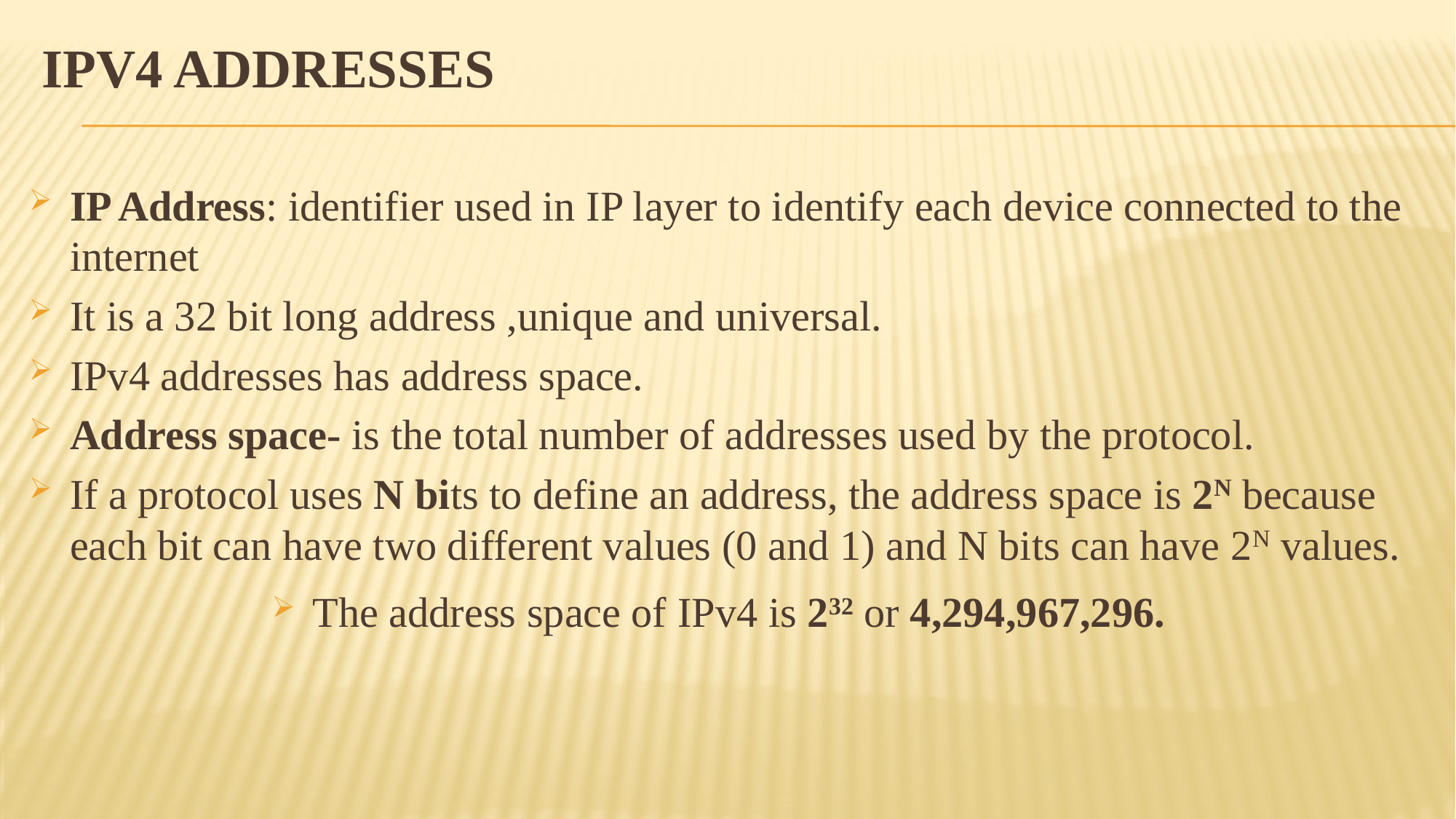

# IPv4 Addresses
IP Address: identifier used in IP layer to identify each device connected to the internet
It is a 32 bit long address ,unique and universal.
IPv4 addresses has address space.
Address space- is the total number of addresses used by the protocol.
If a protocol uses N bits to define an address, the address space is 2N because each bit can have two different values (0 and 1) and N bits can have 2N values.
The address space of IPv4 is 232 or 4,294,967,296.